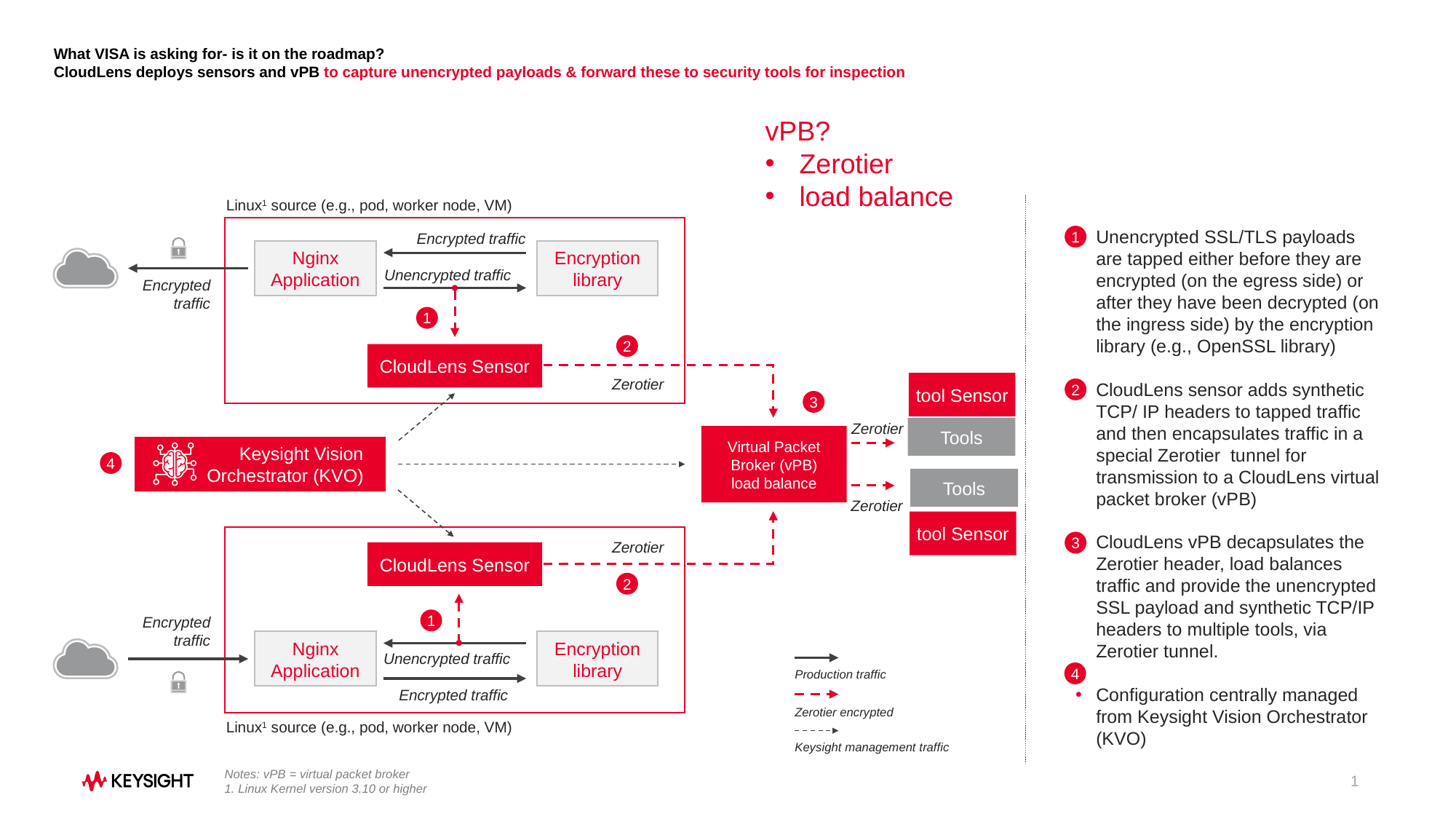

# What VISA is asking for- is it on the roadmap? CloudLens deploys sensors and vPB to capture unencrypted payloads & forward these to security tools for inspection
vPB?
Zerotier
load balance
Linux1 source (e.g., pod, worker node, VM)

Unencrypted SSL/TLS payloads are tapped either before they are encrypted (on the egress side) or after they have been decrypted (on the ingress side) by the encryption library (e.g., OpenSSL library)

CloudLens sensor adds synthetic TCP/ IP headers to tapped traffic and then encapsulates traffic in a special Zerotier  tunnel for transmission to a CloudLens virtual packet broker (vPB)

CloudLens vPB decapsulates the Zerotier header, load balances traffic and provide the unencrypted SSL payload and synthetic TCP/IP headers to multiple tools, via Zerotier tunnel.

Configuration centrally managed from Keysight Vision Orchestrator (KVO)
1
Encrypted traffic

Nginx Application
Encryption library
Unencrypted traffic
Encrypted
traffic
1
2
CloudLens Sensor
tool Sensor
Zerotier
2
3
Tools
Zerotier
Virtual Packet
Broker (vPB)
load balance

Keysight Vision
Orchestrator (KVO)
4
Tools
Zerotier
tool Sensor

3
Zerotier
CloudLens Sensor
2
1

Encrypted
traffic
Nginx Application
Encryption library
Unencrypted traffic
4

Production traffic
Encrypted traffic
Zerotier encrypted
Linux1 source (e.g., pod, worker node, VM)
Keysight management traffic
Notes: vPB = virtual packet broker
1. Linux Kernel version 3.10 or higher